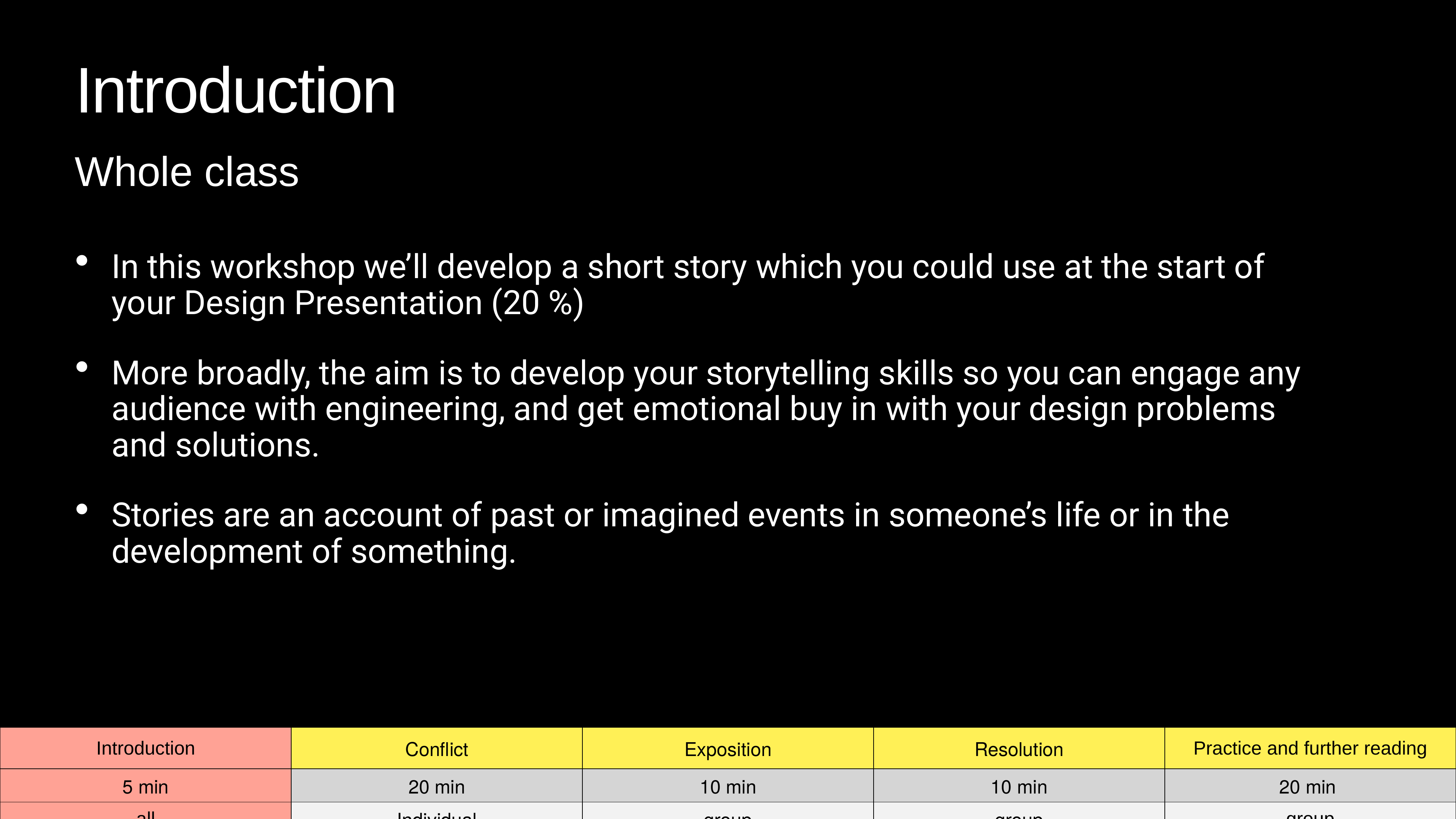

# Introduction
Whole class
In this workshop we’ll develop a short story which you could use at the start of your Design Presentation (20 %)
More broadly, the aim is to develop your storytelling skills so you can engage any audience with engineering, and get emotional buy in with your design problems and solutions.
Stories are an account of past or imagined events in someone’s life or in the development of something.
| Introduction | Conflict | Exposition | Resolution | Practice and further reading |
| --- | --- | --- | --- | --- |
| 5 min | 20 min | 10 min | 10 min | 20 min |
| all | Individual | group | group | group |